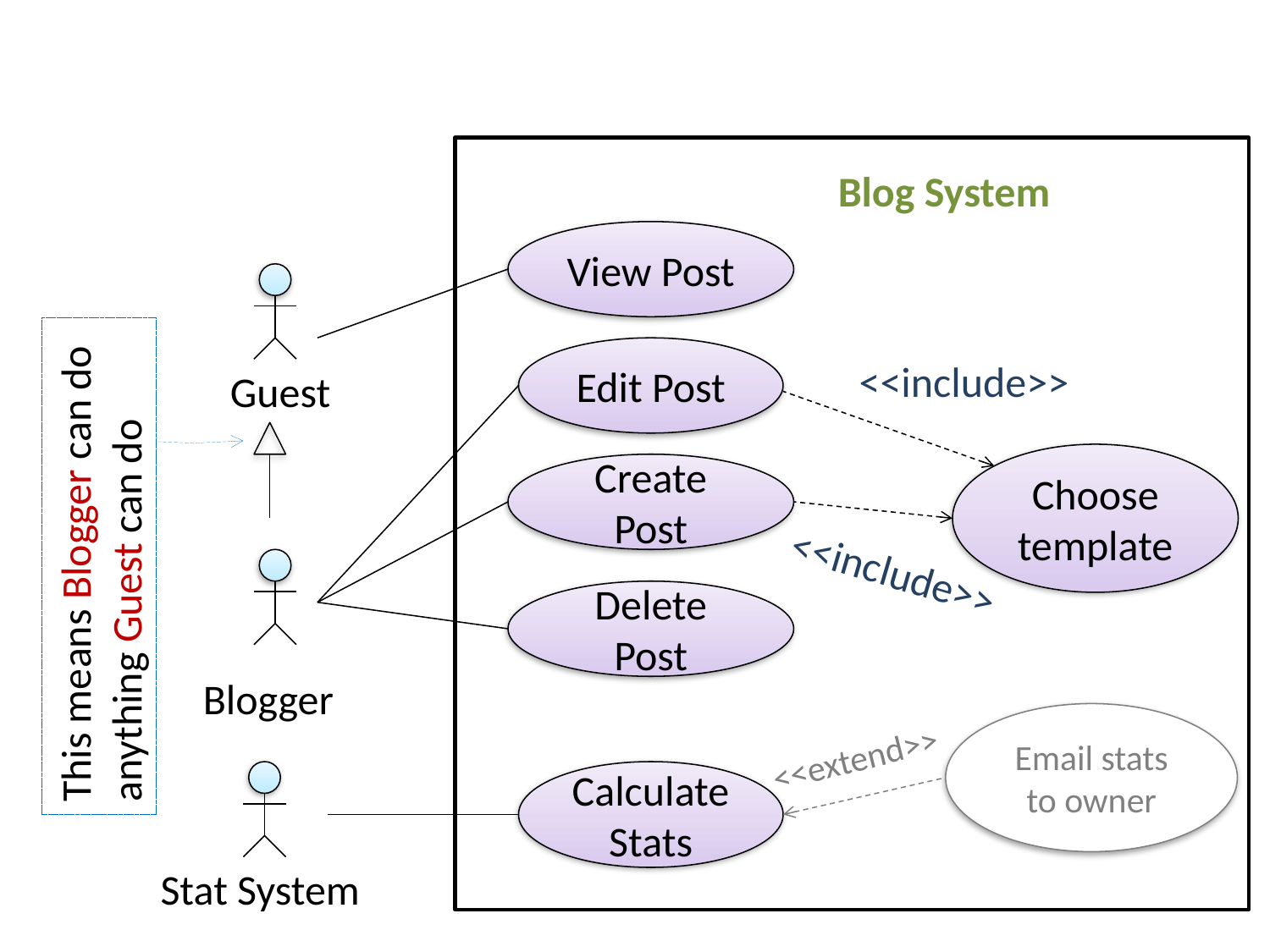

Blog System
View Post

Edit Post
<<include>>
Guest

Choose template
Create Post
This means Blogger can do anything Guest can do
<<include>>

Delete Post
Blogger
Email stats to owner
<<extend>>

Calculate Stats
Stat System